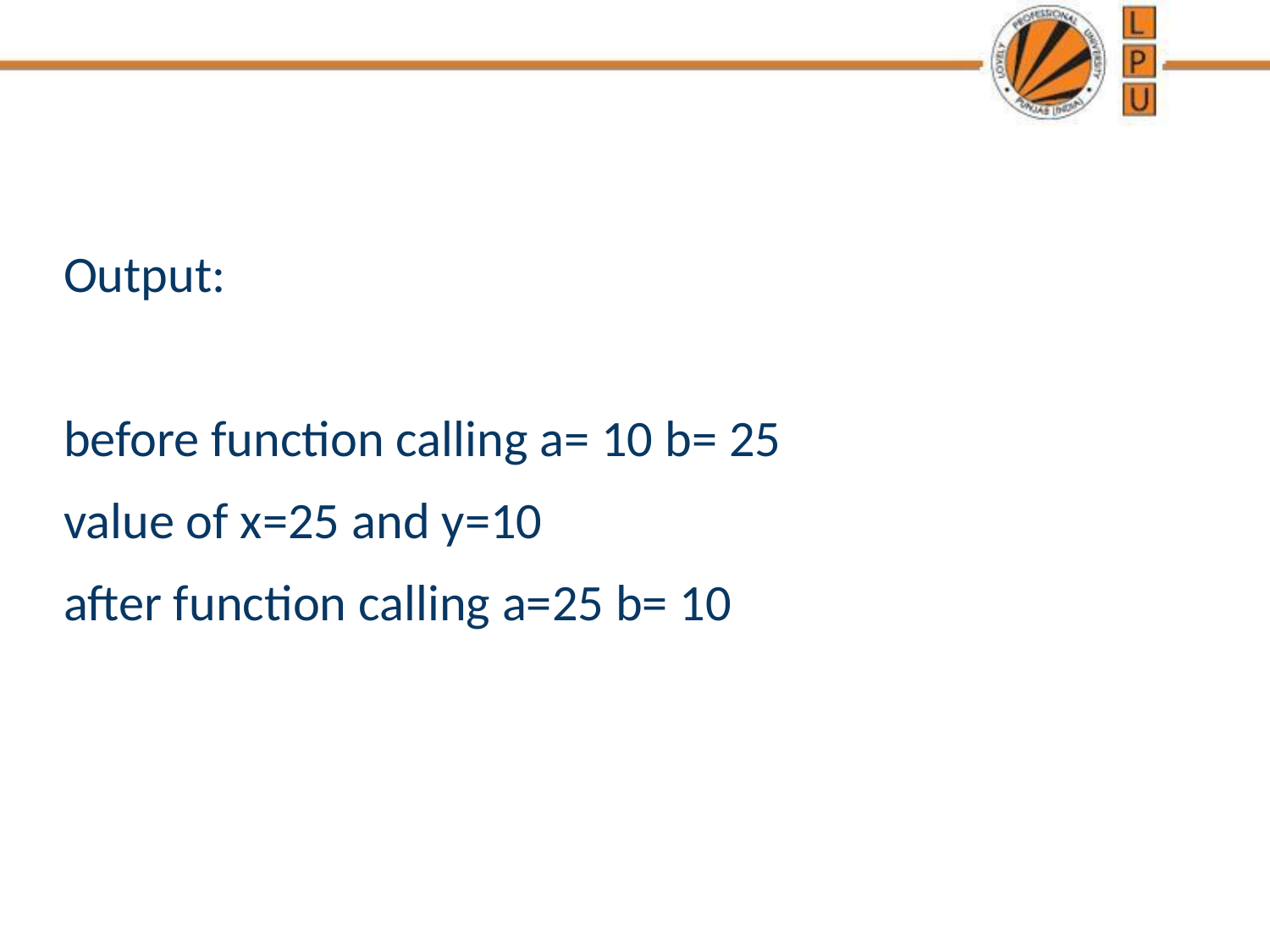

#
Output:

before function calling a= 10 b= 25
value of x=25 and y=10
after function calling a=25 b= 10